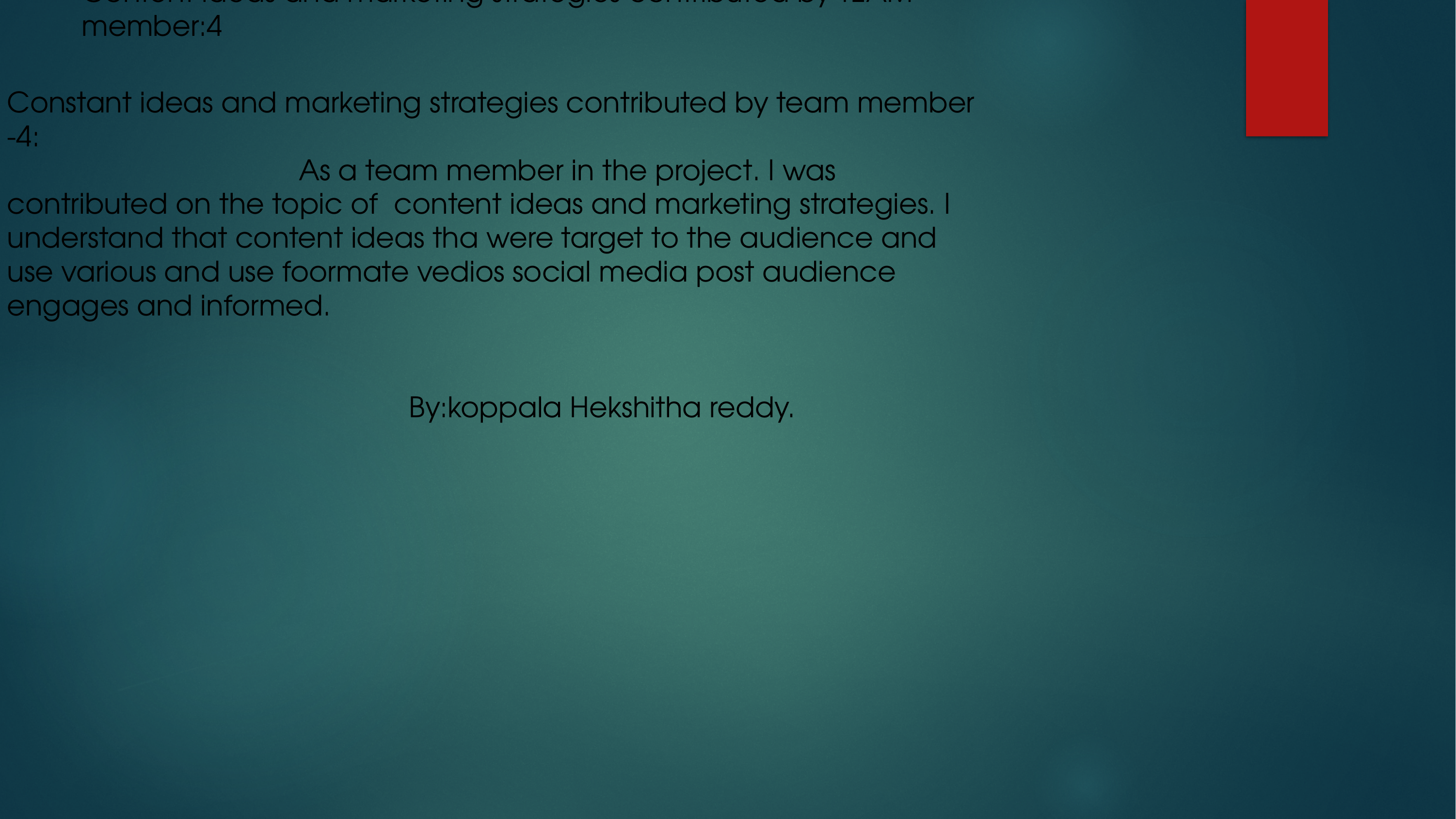

Content ideas and marketing strategies contributed by TEAM member:4

Constant ideas and marketing strategies contributed by team member -4:
                                     As a team member in the project. I was contributed on the topic of  content ideas and marketing strategies. I understand that content ideas tha were target to the audience and use various and use foormate vedios social media post audience engages and informed.

                                                   By:koppala Hekshitha reddy.